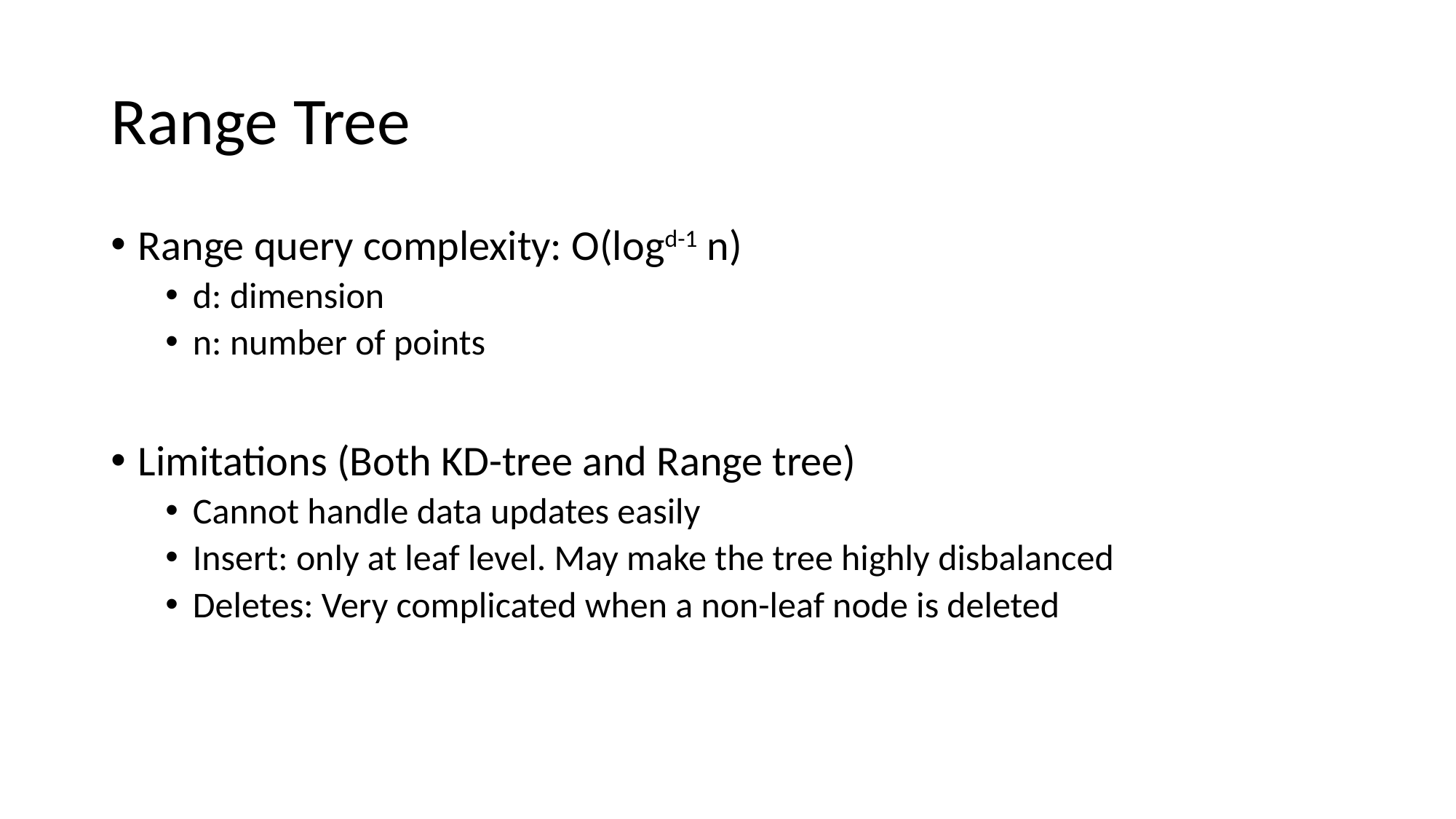

# Range Tree
Range query complexity: O(logd-1 n)
d: dimension
n: number of points

Limitations (Both KD-tree and Range tree)
Cannot handle data updates easily
Insert: only at leaf level. May make the tree highly disbalanced
Deletes: Very complicated when a non-leaf node is deleted